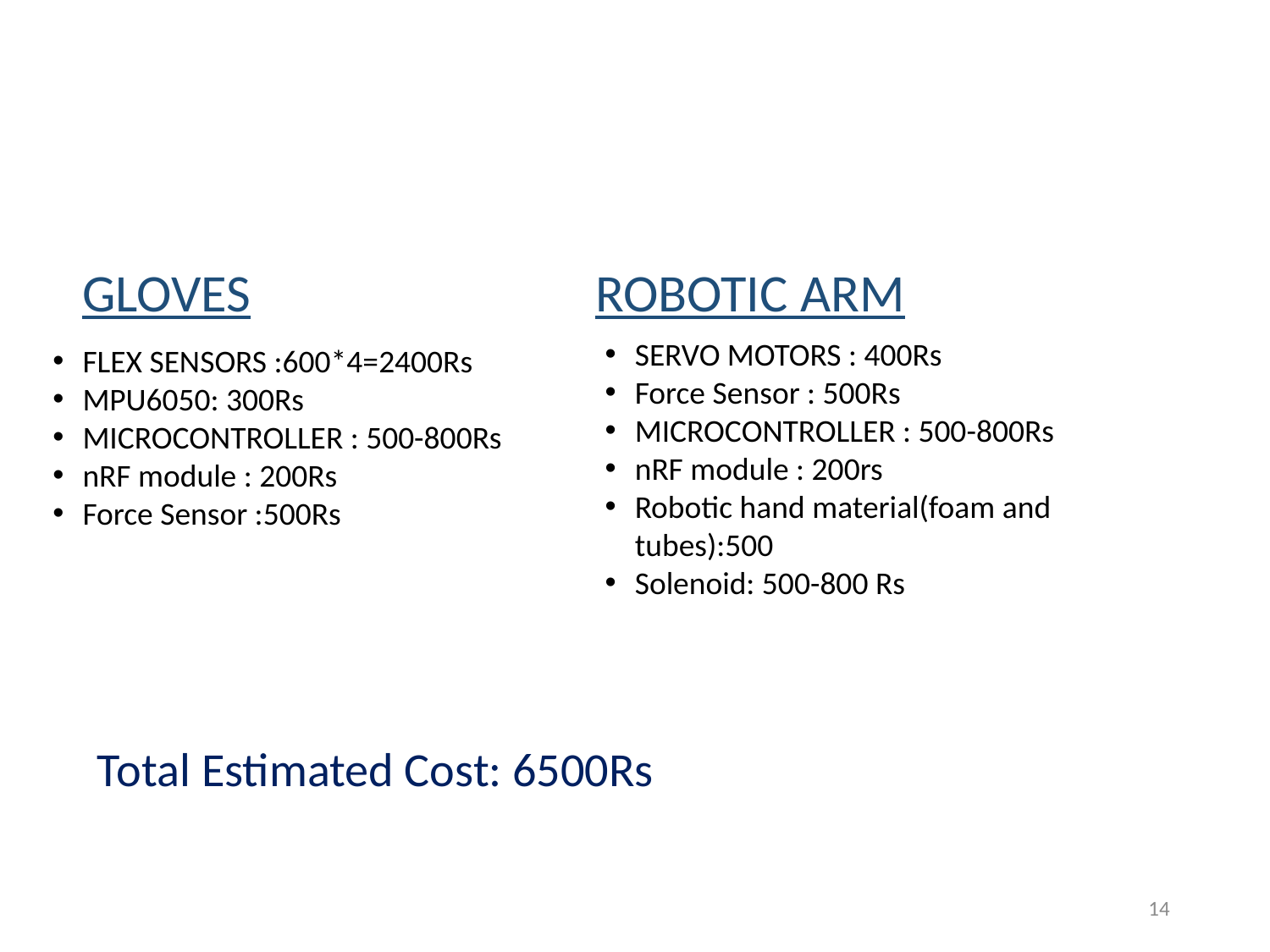

GLOVES

ROBOTIC ARM

SERVO MOTORS : 400Rs
Force Sensor : 500Rs
MICROCONTROLLER : 500-800Rs
nRF module : 200rs
Robotic hand material(foam and tubes):500
Solenoid: 500-800 Rs

FLEX SENSORS :600*4=2400Rs
MPU6050: 300Rs
MICROCONTROLLER : 500-800Rs
nRF module : 200Rs
Force Sensor :500Rs

Total Estimated Cost: 6500Rs
14